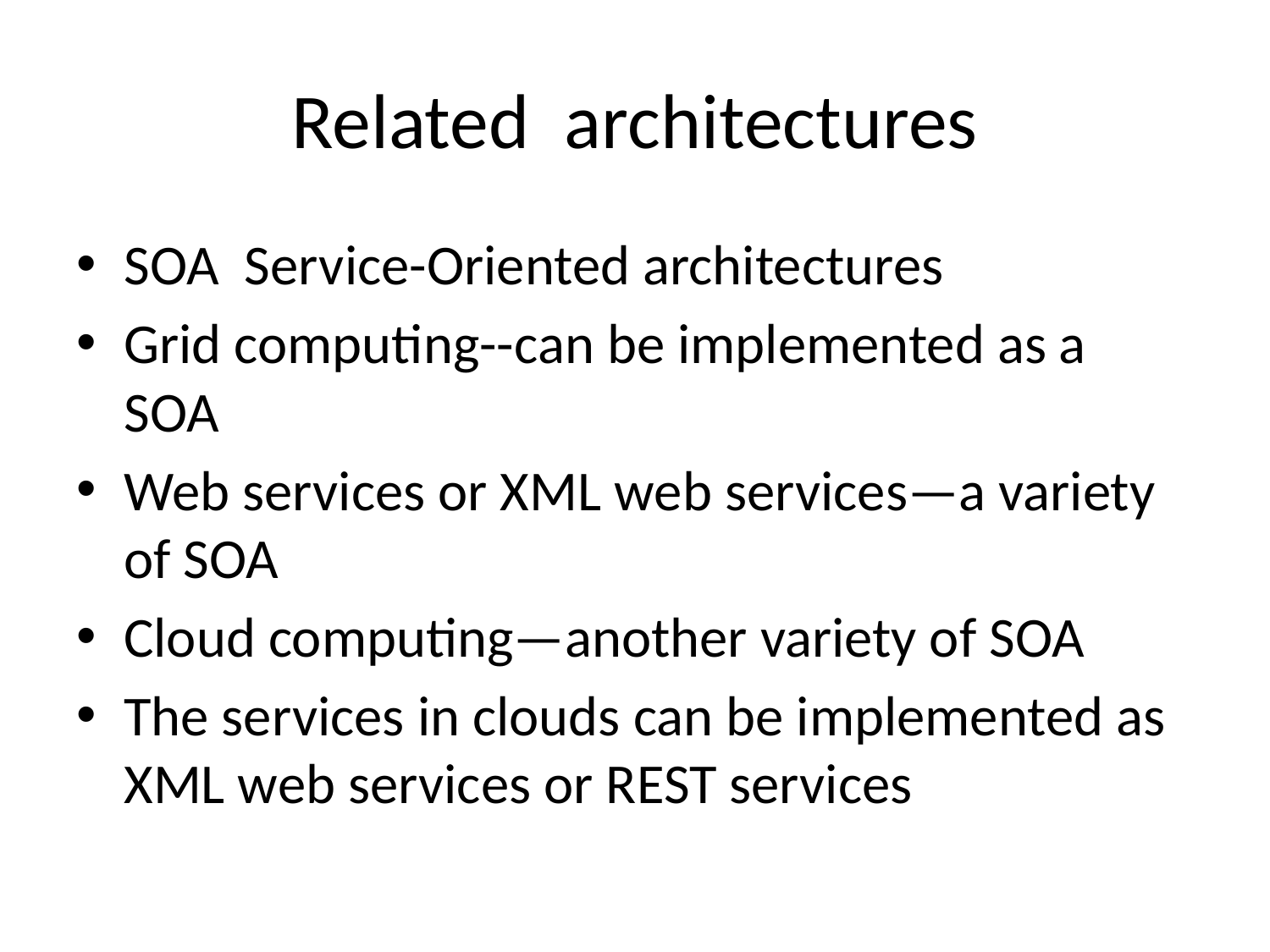

# Related  architectures
SOA  Service-Oriented architectures
Grid computing--can be implemented as a SOA
Web services or XML web services—a variety of SOA
Cloud computing—another variety of SOA
The services in clouds can be implemented as XML web services or REST services